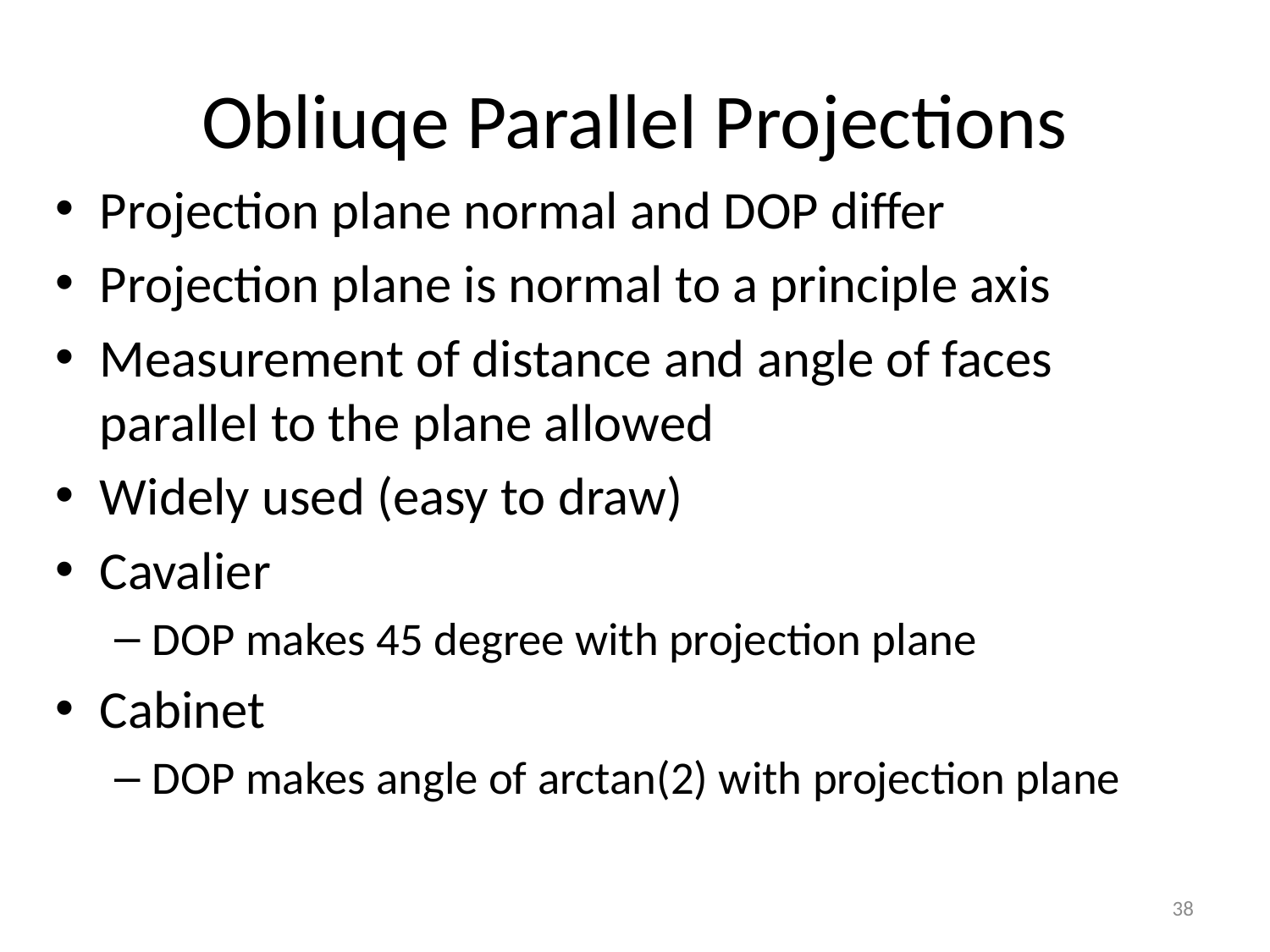

# Obliuqe Parallel Projections
Projection plane normal and DOP differ
Projection plane is normal to a principle axis
Measurement of distance and angle of faces parallel to the plane allowed
Widely used (easy to draw)
Cavalier
DOP makes 45 degree with projection plane
Cabinet
DOP makes angle of arctan(2) with projection plane
38